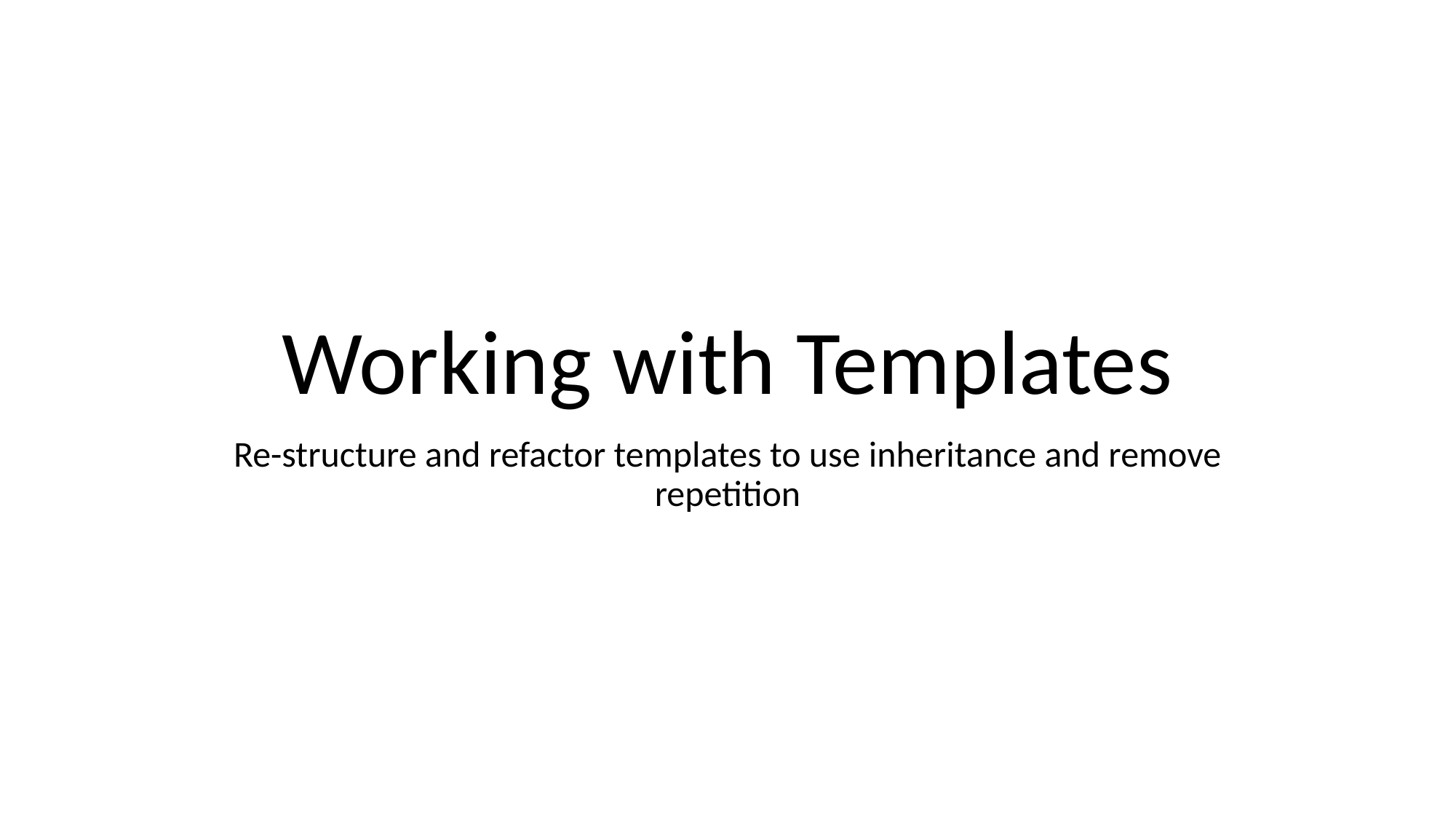

# Working with Templates
Re-structure and refactor templates to use inheritance and remove repetition